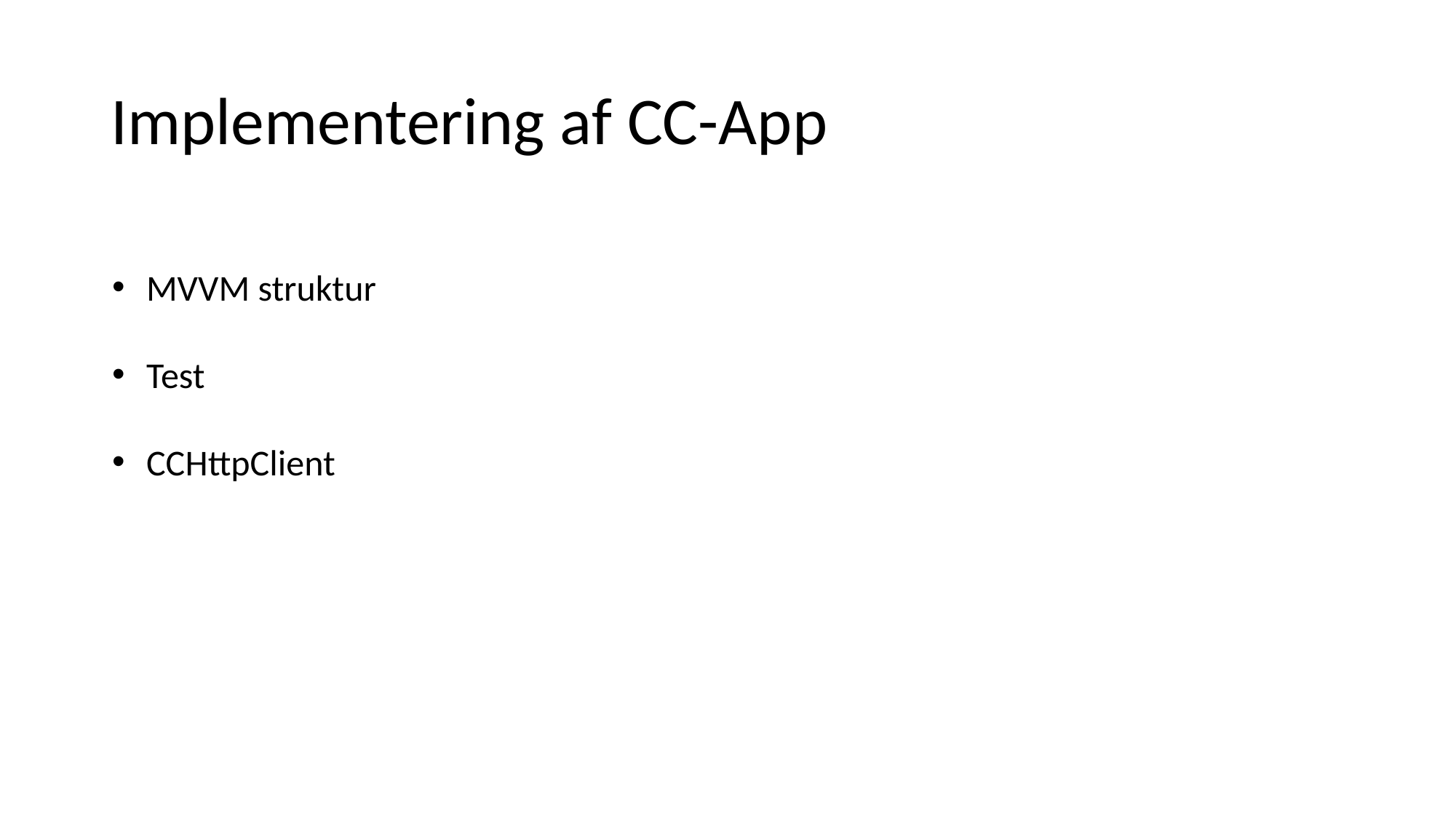

# Implementering af CC-App
MVVM struktur
Test
CCHttpClient